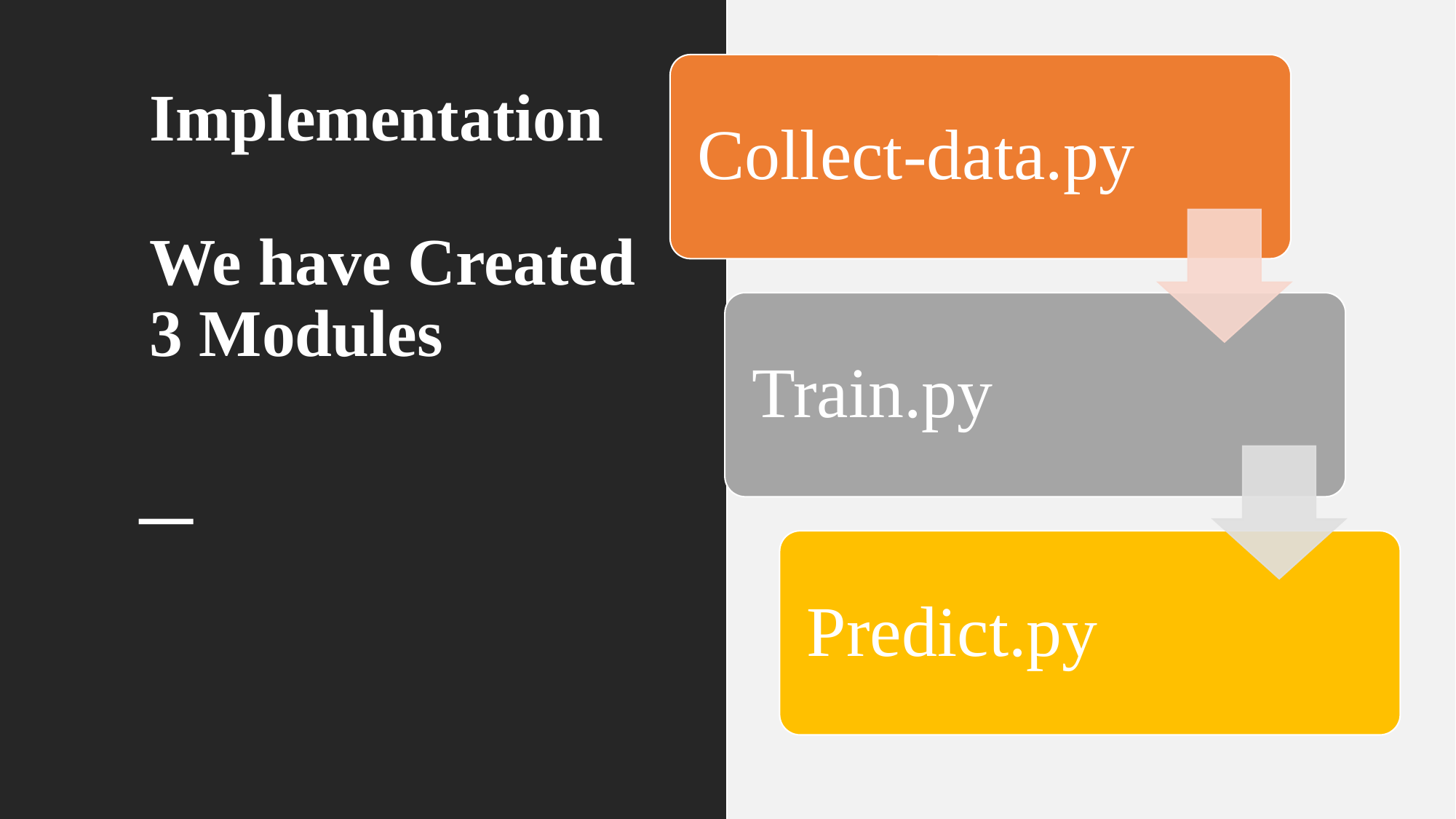

Collect-data.py
Train.py
Predict.py

# Implementation We have Created 3 Modules